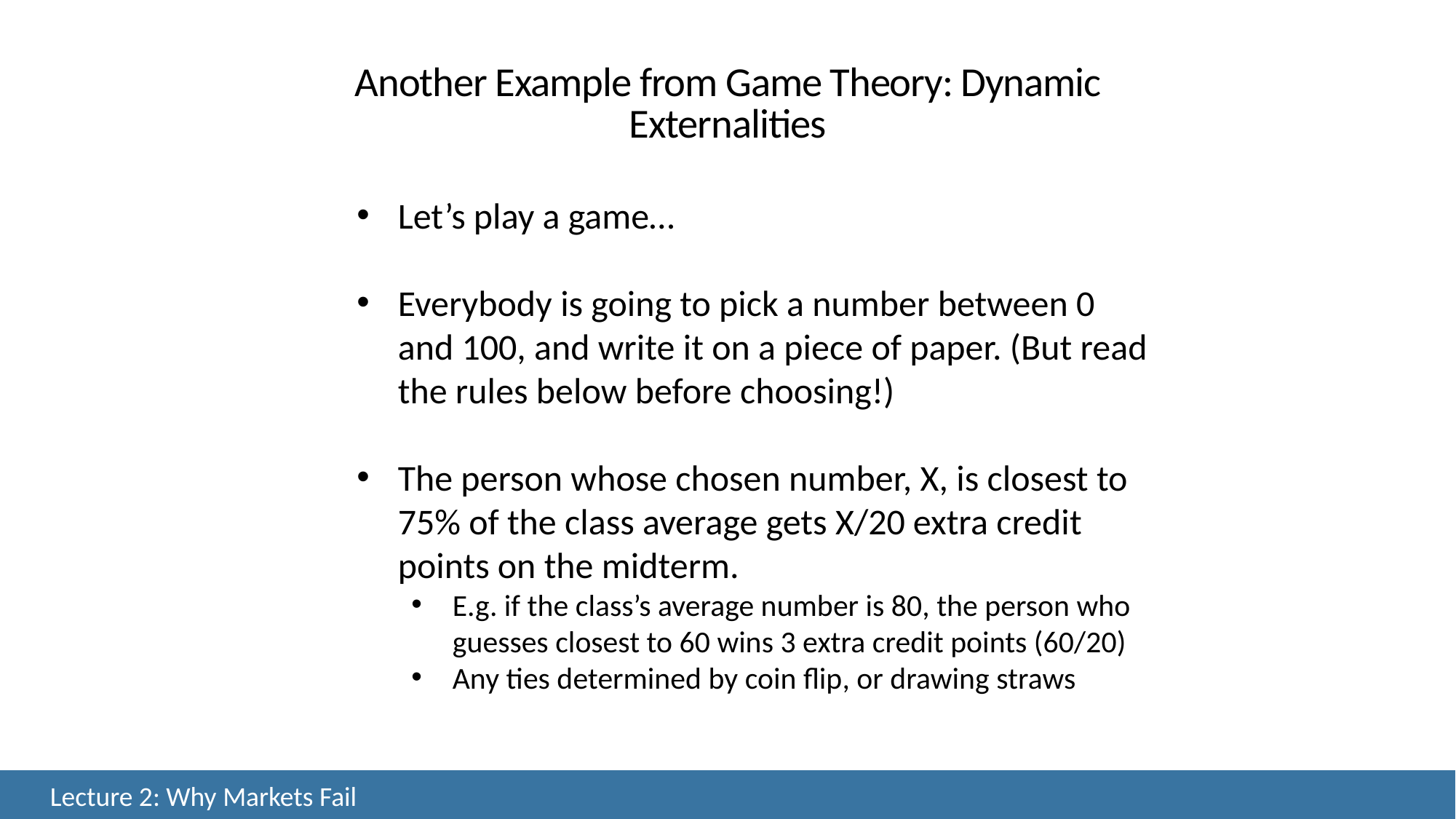

# Another Example from Game Theory: Dynamic Externalities

Let’s play a game…

Everybody is going to pick a number between 0 and 100, and write it on a piece of paper. (But read the rules below before choosing!)

The person whose chosen number, X, is closest to 75% of the class average gets X/20 extra credit points on the midterm.
E.g. if the class’s average number is 80, the person who guesses closest to 60 wins 3 extra credit points (60/20)
Any ties determined by coin flip, or drawing straws